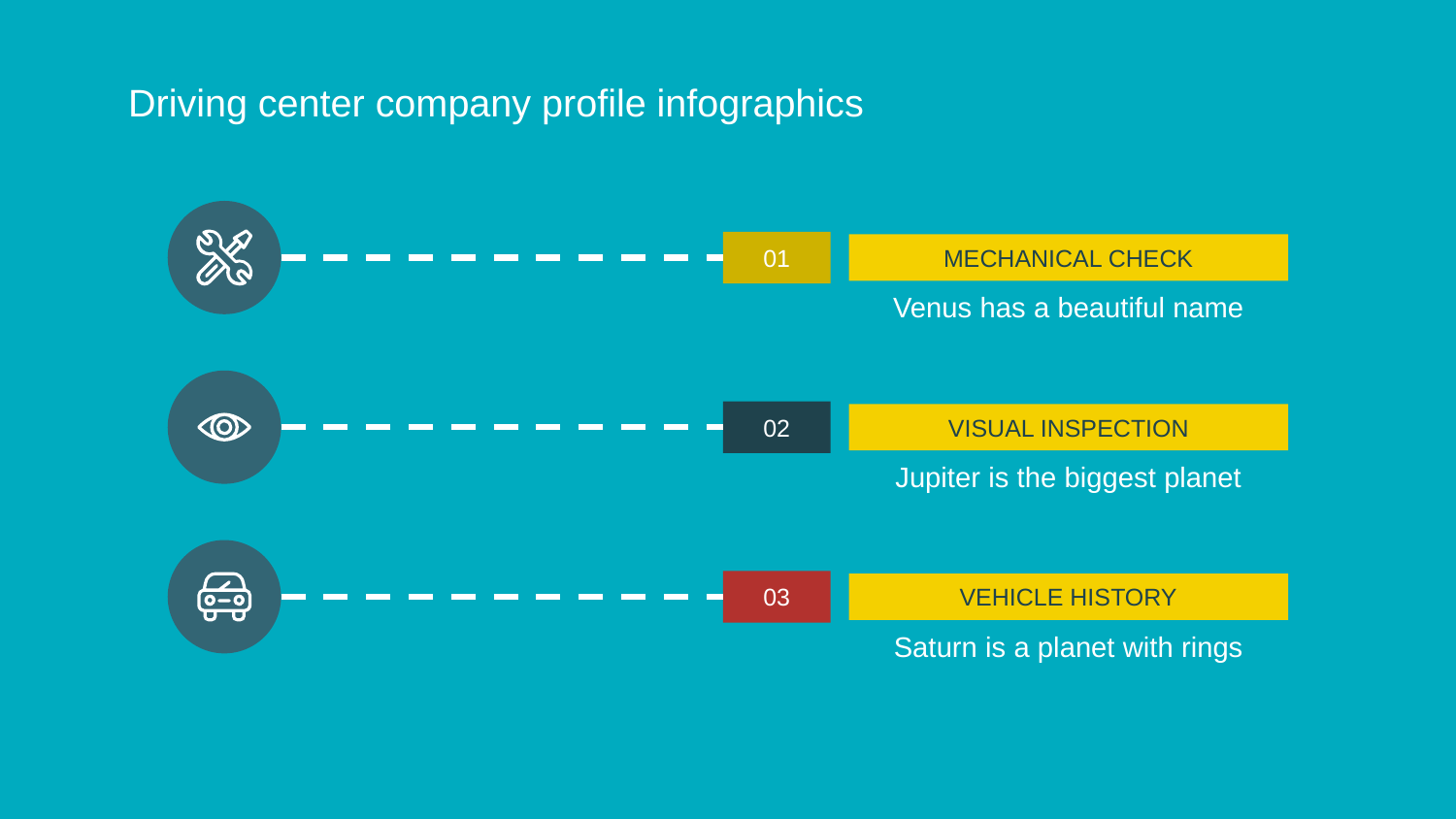

# Driving center company profile infographics

01
MECHANICAL CHECK
Venus has a beautiful name

02
VISUAL INSPECTION
Jupiter is the biggest planet

03
VEHICLE HISTORY
Saturn is a planet with rings